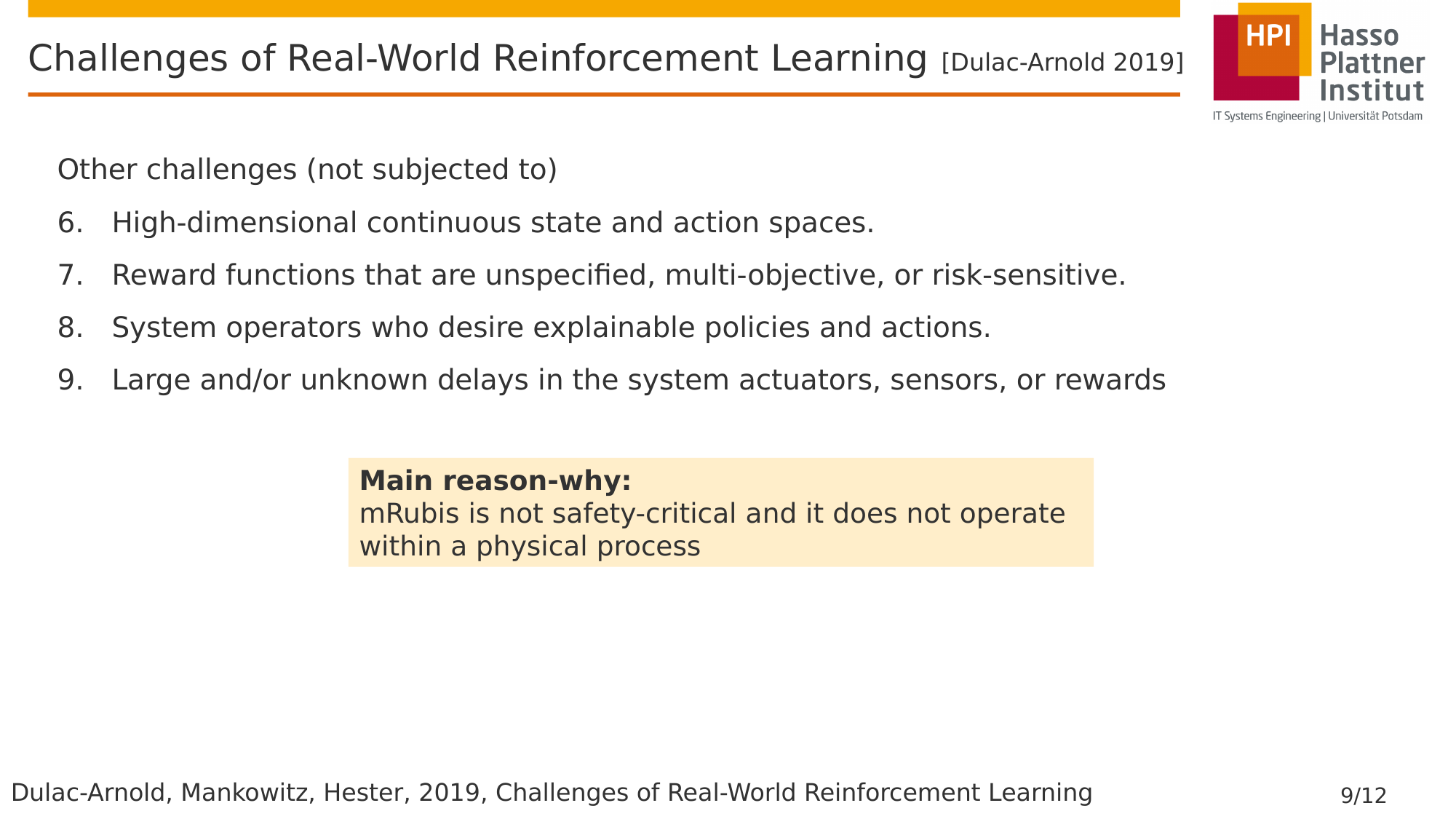

# Challenges of Real-World Reinforcement Learning [Dulac-Arnold 2019]
Other challenges (not subjected to)
High-dimensional continuous state and action spaces.
Reward functions that are unspecified, multi-objective, or risk-sensitive.
System operators who desire explainable policies and actions.
Large and/or unknown delays in the system actuators, sensors, or rewards

Main reason-why:
mRubis is not safety-critical and it does not operate within a physical process
Dulac-Arnold, Mankowitz, Hester, 2019, Challenges of Real-World Reinforcement Learning